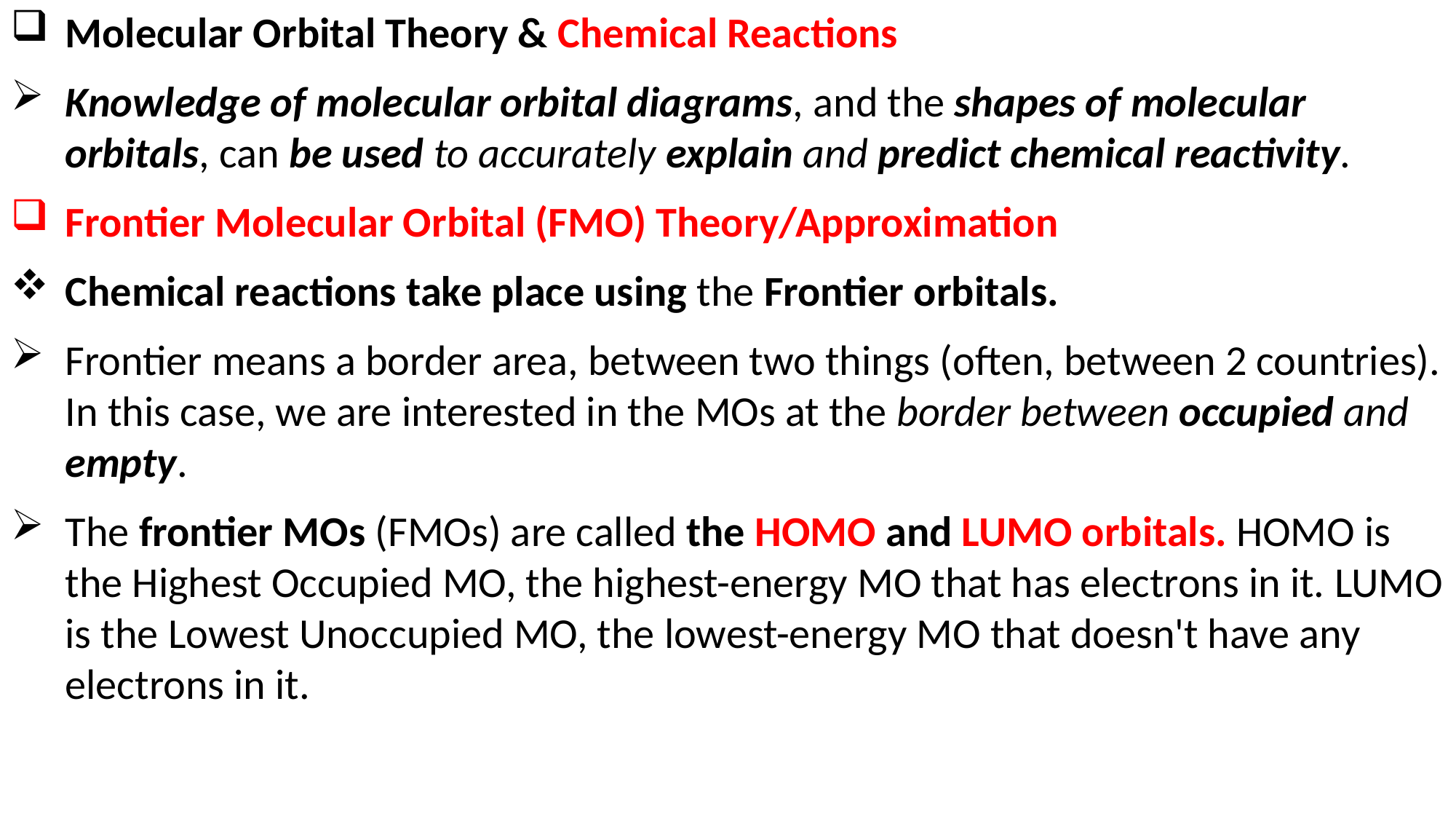

Molecular Orbital Theory & Chemical Reactions
Knowledge of molecular orbital diagrams, and the shapes of molecular orbitals, can be used to accurately explain and predict chemical reactivity.
Frontier Molecular Orbital (FMO) Theory/Approximation
Chemical reactions take place using the Frontier orbitals.
Frontier means a border area, between two things (often, between 2 countries). In this case, we are interested in the MOs at the border between occupied and empty.
The frontier MOs (FMOs) are called the HOMO and LUMO orbitals. HOMO is the Highest Occupied MO, the highest-energy MO that has electrons in it. LUMO is the Lowest Unoccupied MO, the lowest-energy MO that doesn't have any electrons in it.